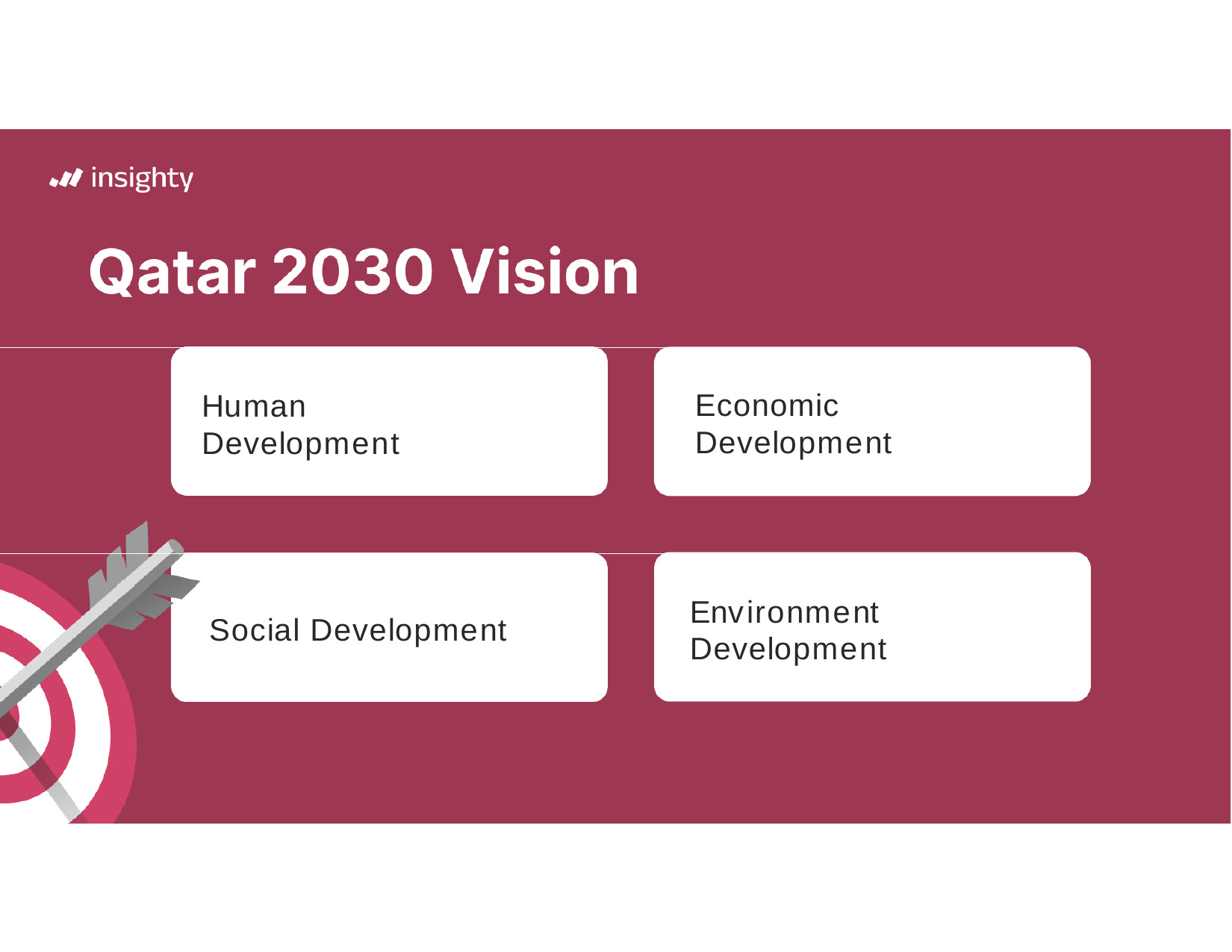

Economic Development
Human Development
Environment Development
Social Development